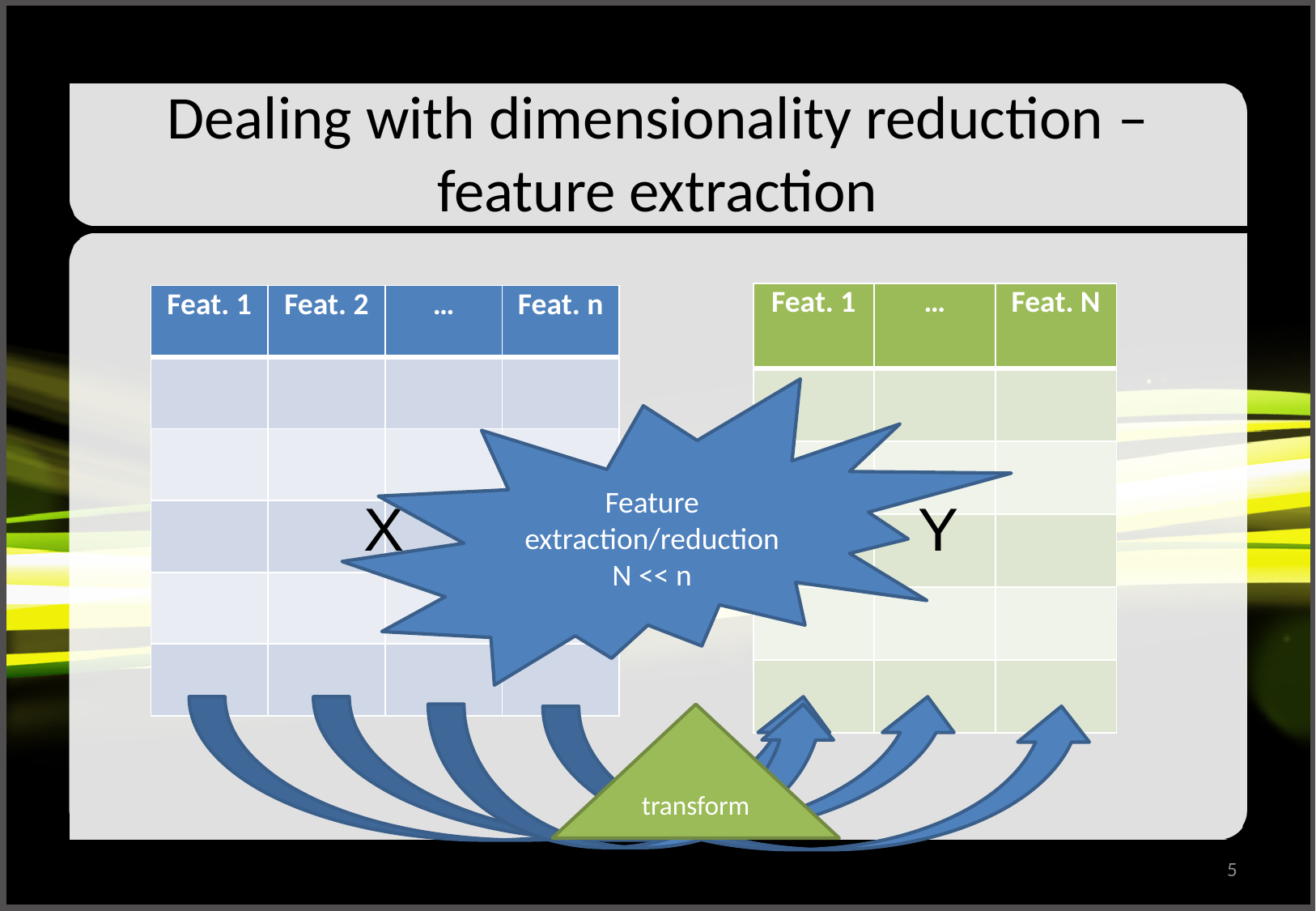

# Dealing with dimensionality reduction – feature extraction
| Feat. 1 | … | Feat. N |
| --- | --- | --- |
|  |  |  |
|  |  |  |
|  |  |  |
|  |  |  |
|  |  |  |
| Feat. 1 | Feat. 2 | … | Feat. n |
| --- | --- | --- | --- |
|  |  |  |  |
|  |  |  |  |
|  |  |  |  |
|  |  |  |  |
|  |  |  |  |
Feature extraction/reduction
N << n
X
Y

transform

5